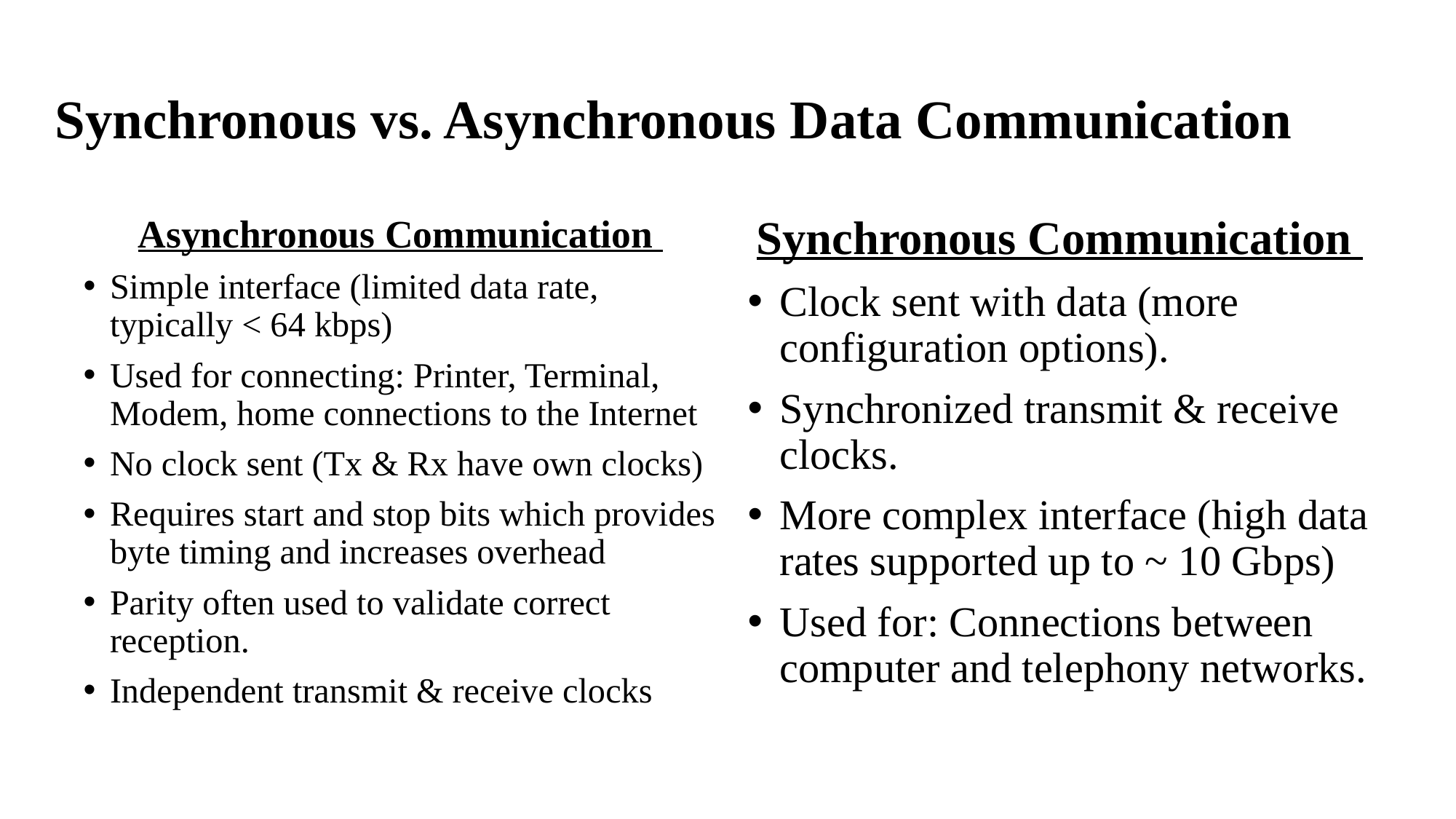

# Synchronous vs. Asynchronous Data Communication
Asynchronous Communication
Simple interface (limited data rate, typically < 64 kbps)
Used for connecting: Printer, Terminal, Modem, home connections to the Internet
No clock sent (Tx & Rx have own clocks)
Requires start and stop bits which provides byte timing and increases overhead
Parity often used to validate correct reception.
Independent transmit & receive clocks

Synchronous Communication
Clock sent with data (more configuration options).
Synchronized transmit & receive clocks.
More complex interface (high data rates supported up to ~ 10 Gbps)
Used for: Connections between computer and telephony networks.